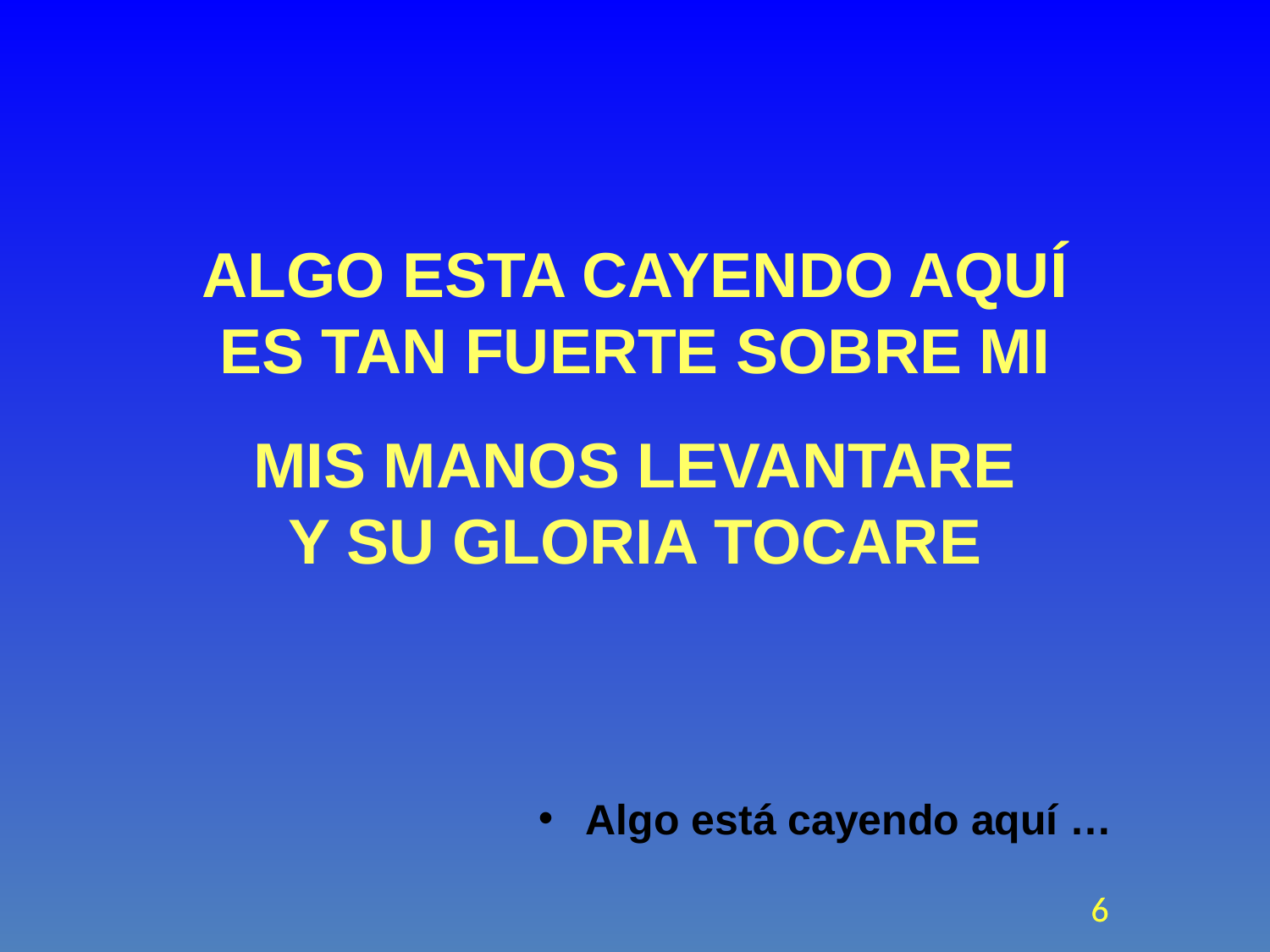

ALGO ESTA CAYENDO AQUÍ
ES TAN FUERTE SOBRE MI
MIS MANOS LEVANTARE
Y SU GLORIA TOCARE
Algo está cayendo aquí …
6
6